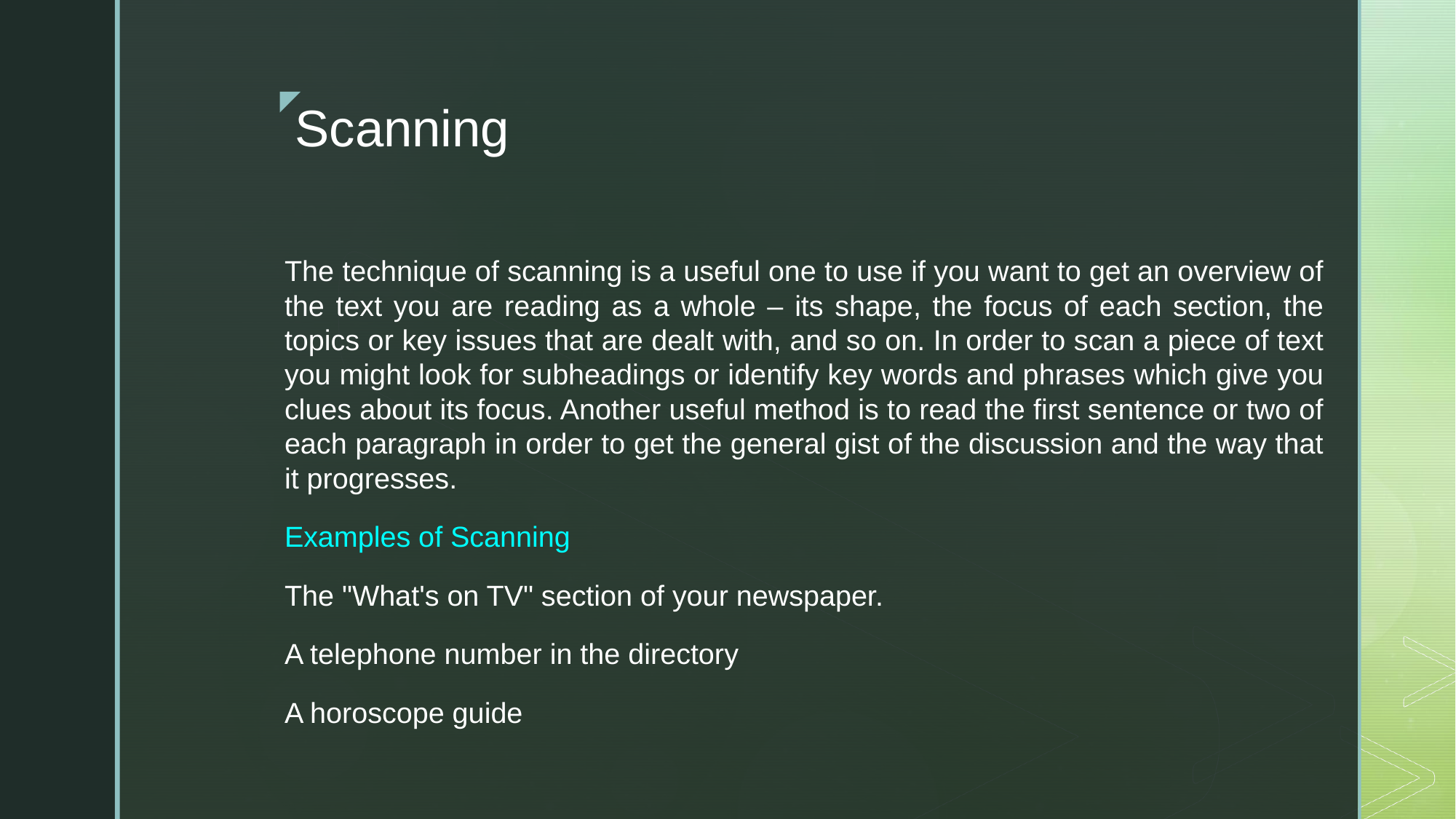

# Scanning
The technique of scanning is a useful one to use if you want to get an overview of the text you are reading as a whole – its shape, the focus of each section, the topics or key issues that are dealt with, and so on. In order to scan a piece of text you might look for subheadings or identify key words and phrases which give you clues about its focus. Another useful method is to read the first sentence or two of each paragraph in order to get the general gist of the discussion and the way that it progresses.
Examples of Scanning
The "What's on TV" section of your newspaper.
A telephone number in the directory
A horoscope guide